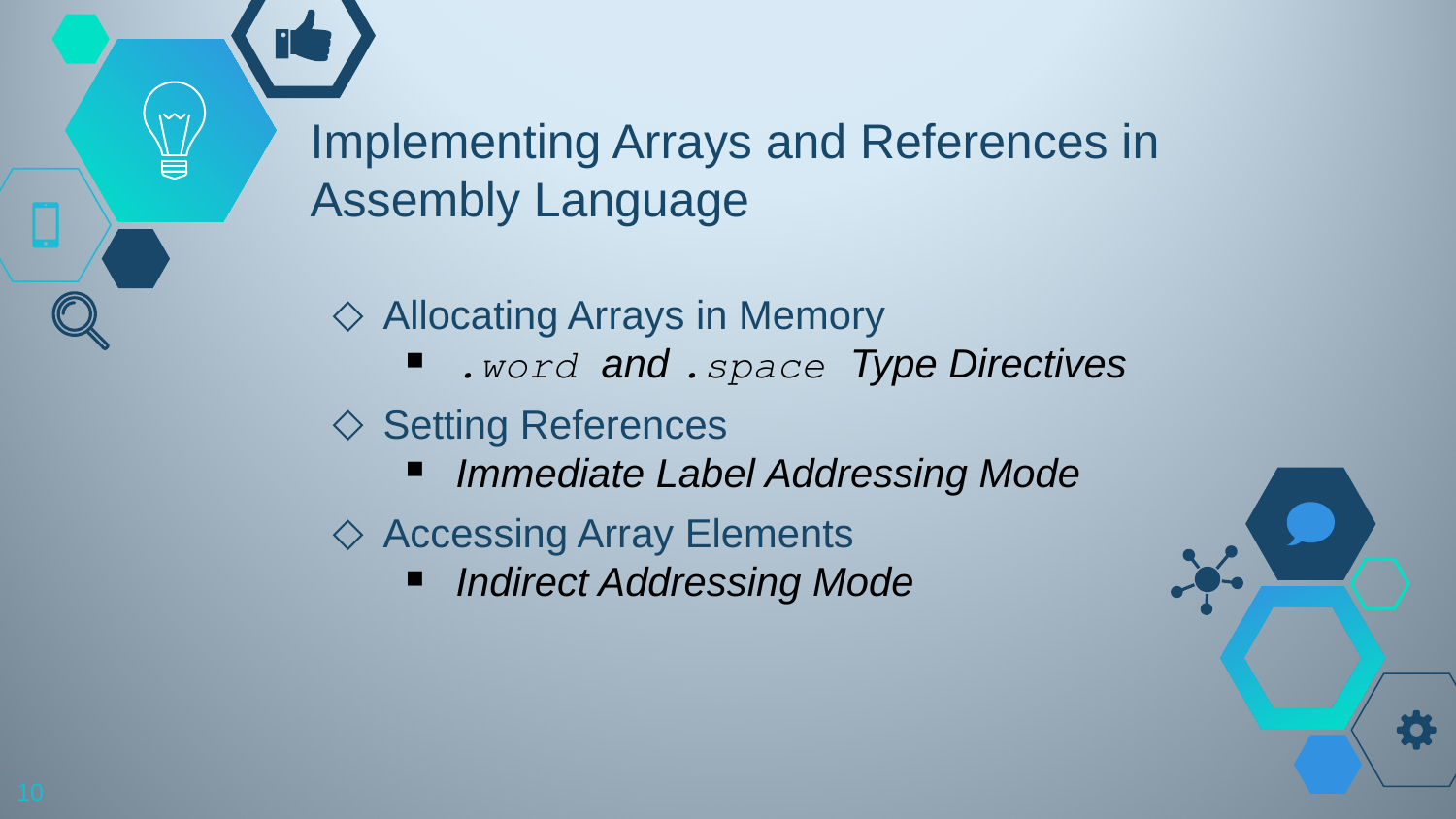

# Implementing Arrays and References in Assembly Language
Allocating Arrays in Memory
.word and .space Type Directives
Setting References
Immediate Label Addressing Mode
Accessing Array Elements
Indirect Addressing Mode
10